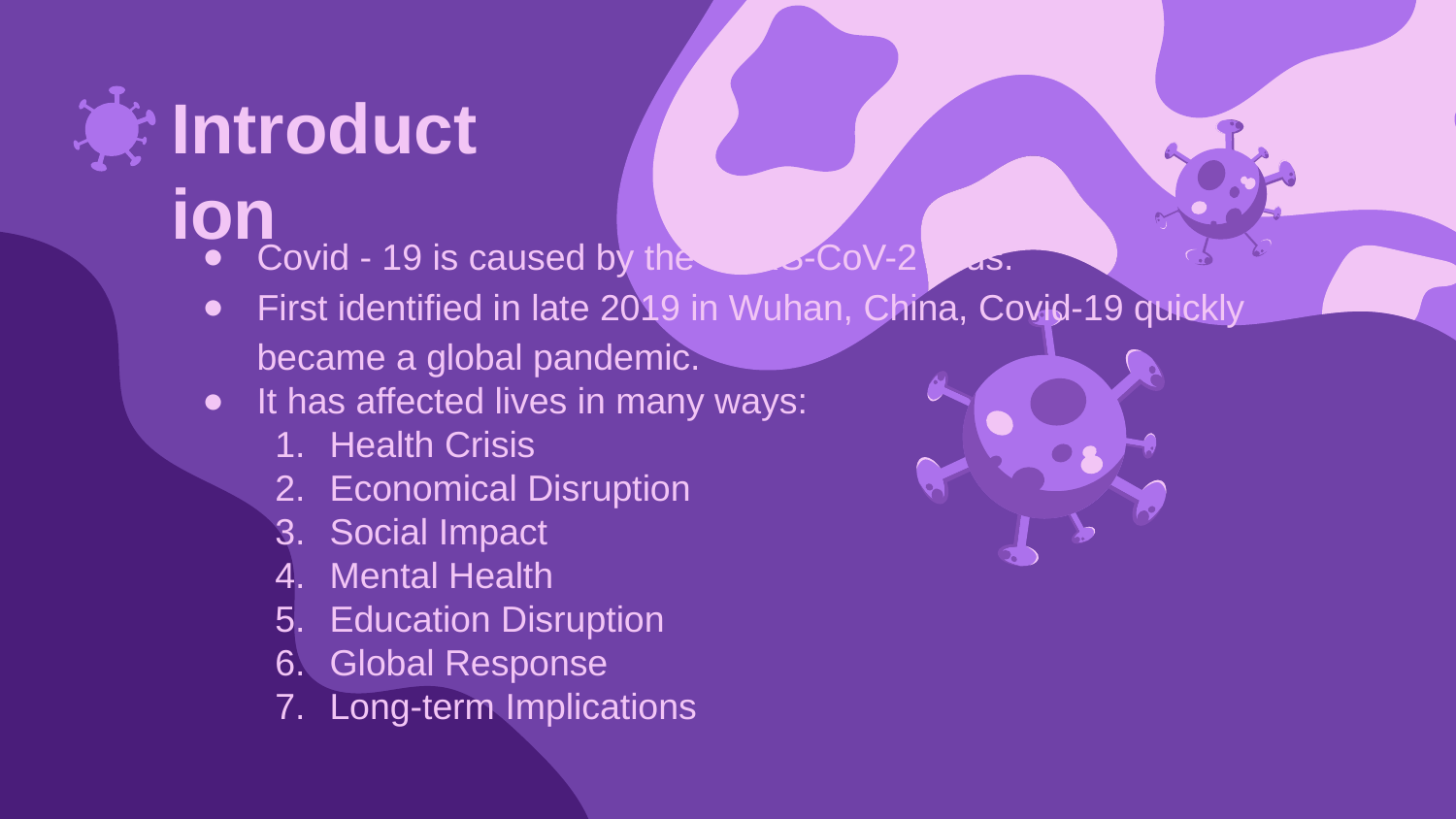

# Introduction

Covid - 19 is caused by the SARS-CoV-2 virus.
First identified in late 2019 in Wuhan, China, Covid-19 quickly became a global pandemic.
It has affected lives in many ways:
Health Crisis
Economical Disruption
Social Impact
Mental Health
Education Disruption
Global Response
Long-term Implications